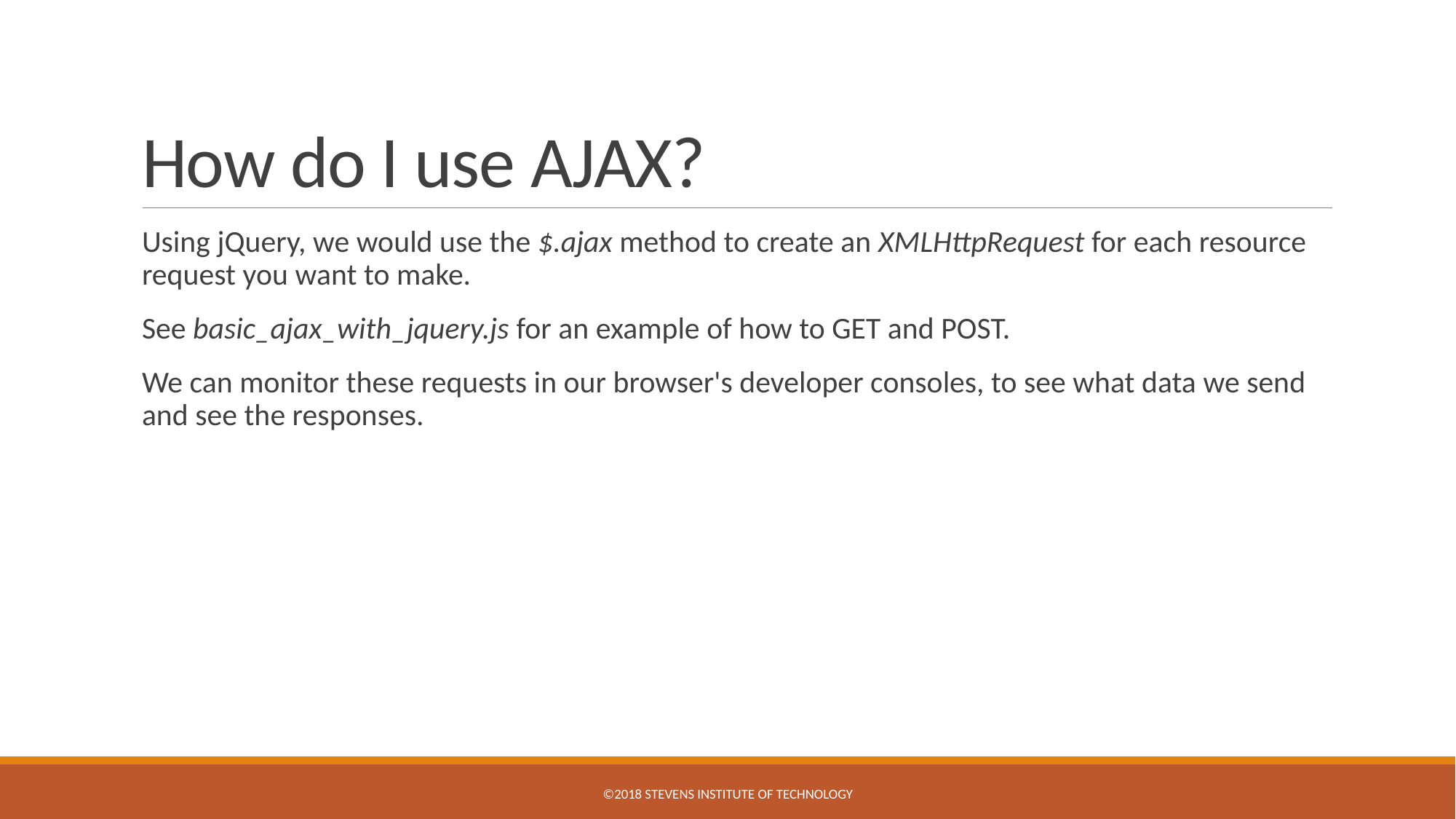

# How do I use AJAX?
Using jQuery, we would use the $.ajax method to create an XMLHttpRequest for each resource request you want to make.
See basic_ajax_with_jquery.js for an example of how to GET and POST.
We can monitor these requests in our browser's developer consoles, to see what data we send and see the responses.

©2018 Stevens Institute of Technology